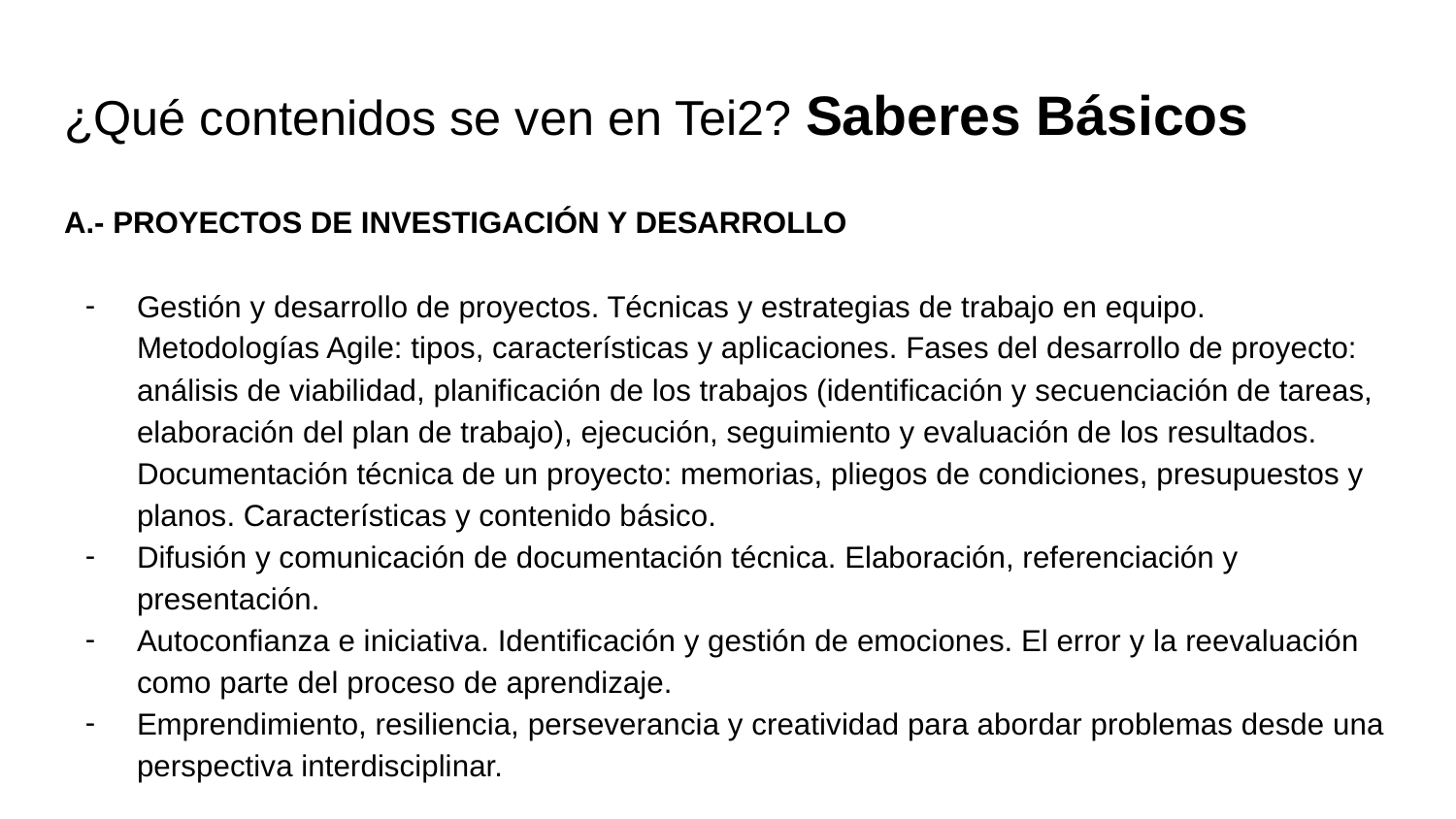

# ¿Qué contenidos se ven en Tei2? Saberes Básicos
A.- PROYECTOS DE INVESTIGACIÓN Y DESARROLLO

Gestión y desarrollo de proyectos. Técnicas y estrategias de trabajo en equipo. Metodologías Agile: tipos, características y aplicaciones. Fases del desarrollo de proyecto: análisis de viabilidad, planificación de los trabajos (identificación y secuenciación de tareas, elaboración del plan de trabajo), ejecución, seguimiento y evaluación de los resultados. Documentación técnica de un proyecto: memorias, pliegos de condiciones, presupuestos y planos. Características y contenido básico.
Difusión y comunicación de documentación técnica. Elaboración, referenciación y presentación.
Autoconfianza e iniciativa. Identificación y gestión de emociones. El error y la reevaluación como parte del proceso de aprendizaje.
Emprendimiento, resiliencia, perseverancia y creatividad para abordar problemas desde una perspectiva interdisciplinar.